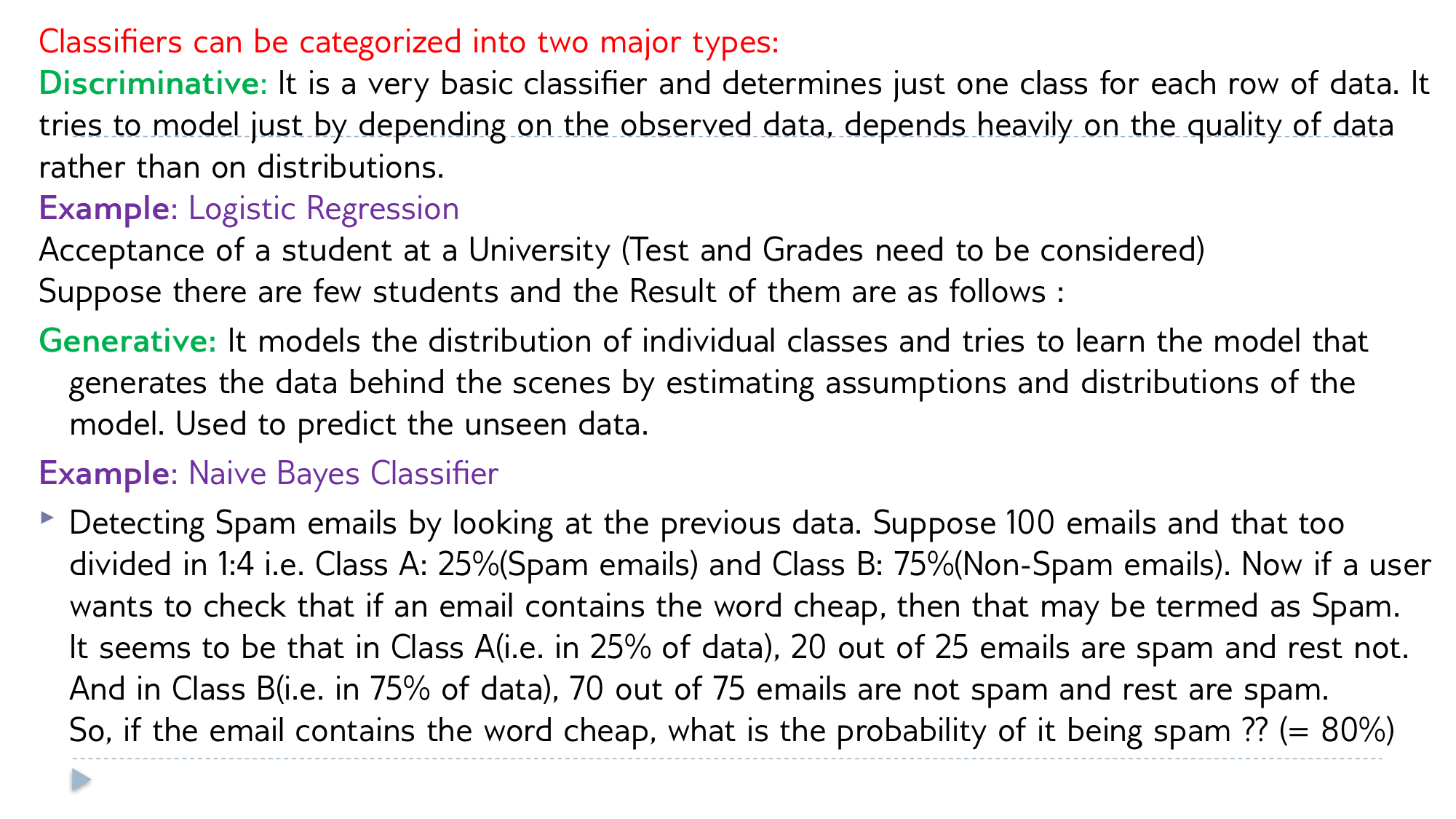

Classifiers can be categorized into two major types: 
Discriminative: It is a very basic classifier and determines just one class for each row of data. It tries to model just by depending on the observed data, depends heavily on the quality of data rather than on distributions. 
Example: Logistic Regression 
Acceptance of a student at a University (Test and Grades need to be considered) 
Suppose there are few students and the Result of them are as follows :
Generative: It models the distribution of individual classes and tries to learn the model that generates the data behind the scenes by estimating assumptions and distributions of the model. Used to predict the unseen data.
Example: Naive Bayes Classifier
Detecting Spam emails by looking at the previous data. Suppose 100 emails and that too divided in 1:4 i.e. Class A: 25%(Spam emails) and Class B: 75%(Non-Spam emails). Now if a user wants to check that if an email contains the word cheap, then that may be termed as Spam. 
It seems to be that in Class A(i.e. in 25% of data), 20 out of 25 emails are spam and rest not. 
And in Class B(i.e. in 75% of data), 70 out of 75 emails are not spam and rest are spam. 
So, if the email contains the word cheap, what is the probability of it being spam ?? (= 80%)